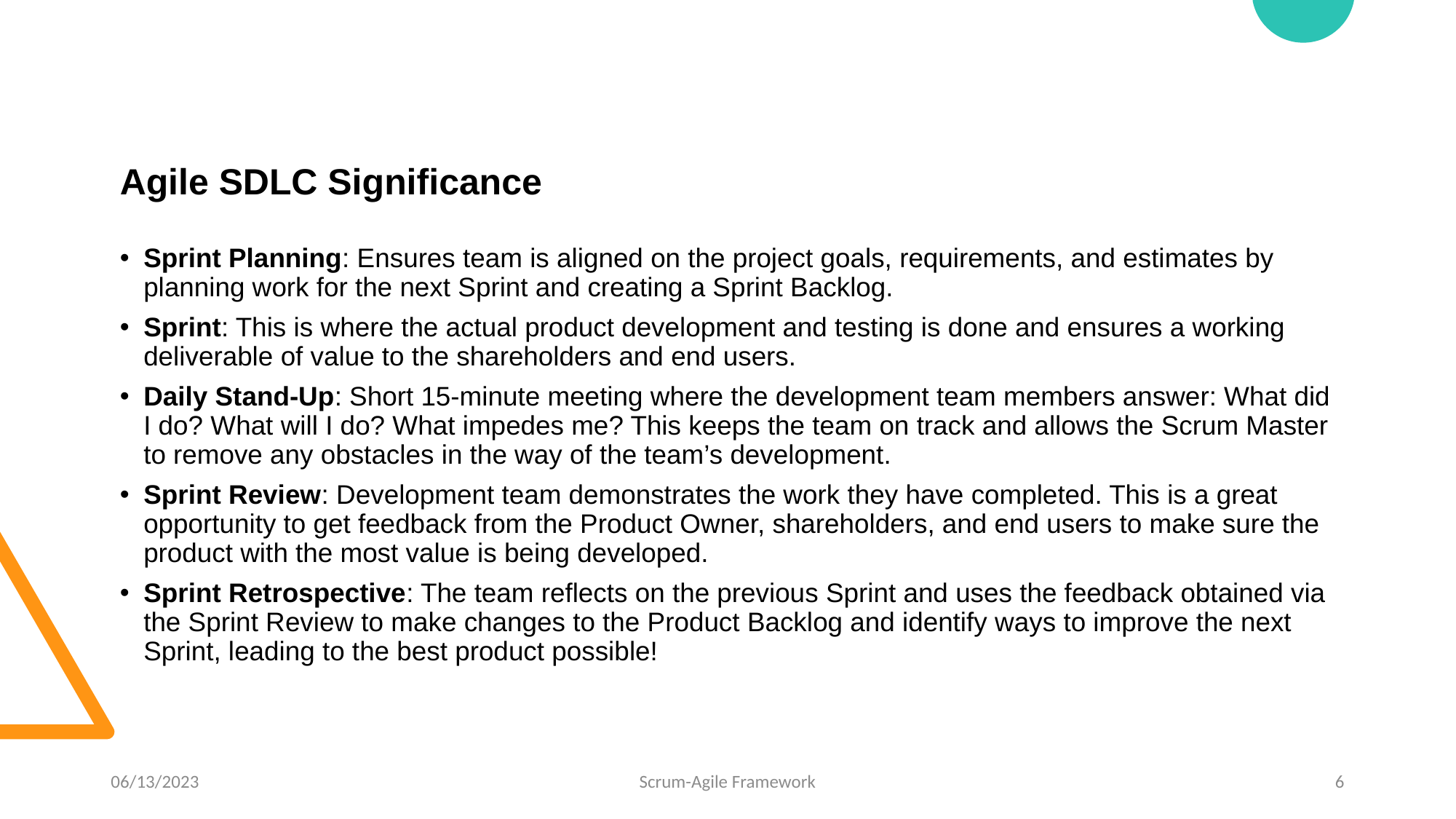

Agile SDLC Significance
Sprint Planning: Ensures team is aligned on the project goals, requirements, and estimates by planning work for the next Sprint and creating a Sprint Backlog.
Sprint: This is where the actual product development and testing is done and ensures a working deliverable of value to the shareholders and end users.
Daily Stand-Up: Short 15-minute meeting where the development team members answer: What did I do? What will I do? What impedes me? This keeps the team on track and allows the Scrum Master to remove any obstacles in the way of the team’s development.
Sprint Review: Development team demonstrates the work they have completed. This is a great opportunity to get feedback from the Product Owner, shareholders, and end users to make sure the product with the most value is being developed.
Sprint Retrospective: The team reflects on the previous Sprint and uses the feedback obtained via the Sprint Review to make changes to the Product Backlog and identify ways to improve the next Sprint, leading to the best product possible!
06/13/2023
Scrum-Agile Framework
6